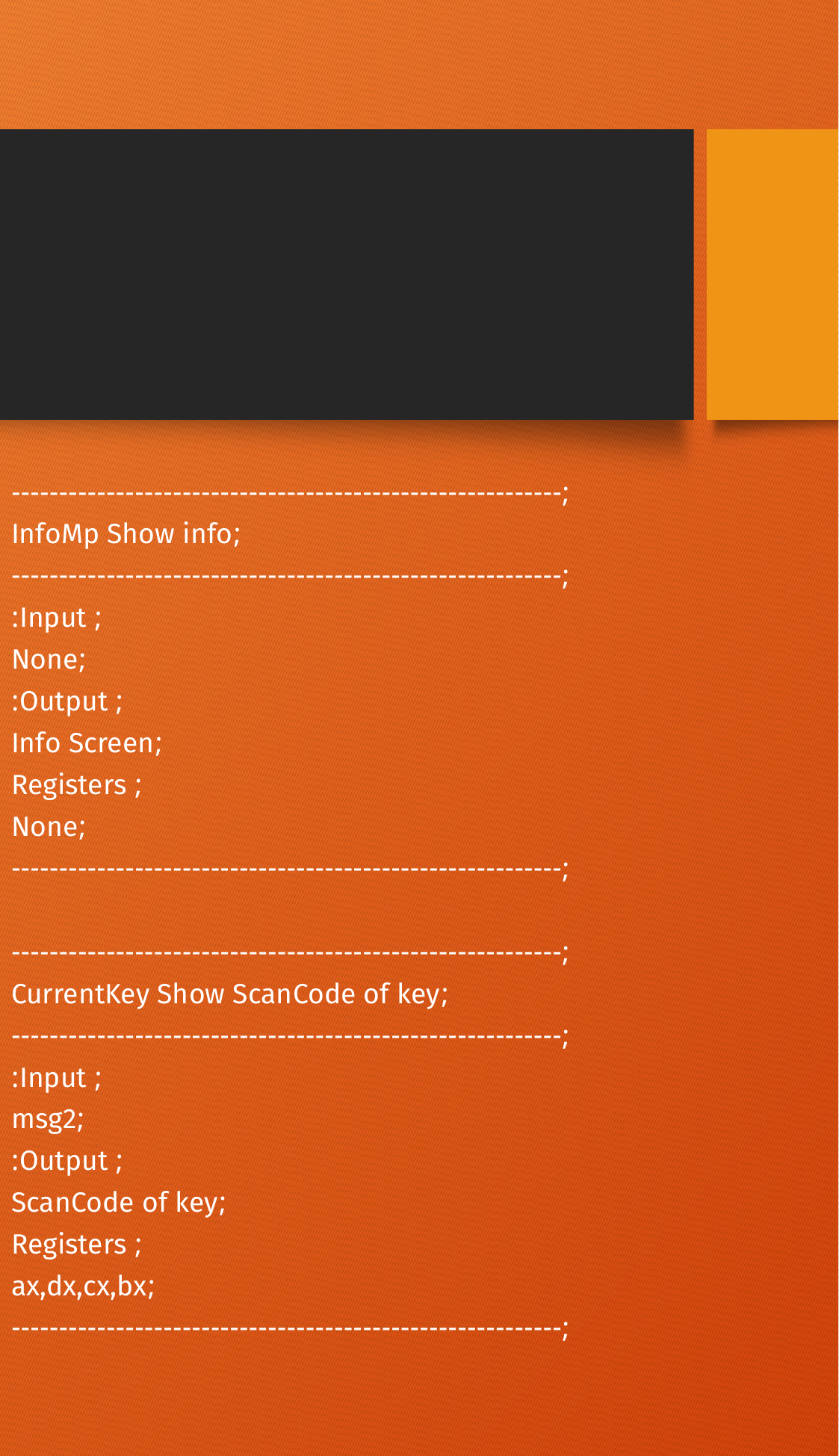

;----------------------------------------------------------
;InfoMp Show info
;----------------------------------------------------------
; Input:
;None
; Output:
;Info Screen
; Registers
;None
;----------------------------------------------------------

;----------------------------------------------------------
;CurrentKey Show ScanCode of key
;----------------------------------------------------------
; Input:
;msg2
; Output:
;ScanCode of key
; Registers
;ax,dx,cx,bx
;----------------------------------------------------------